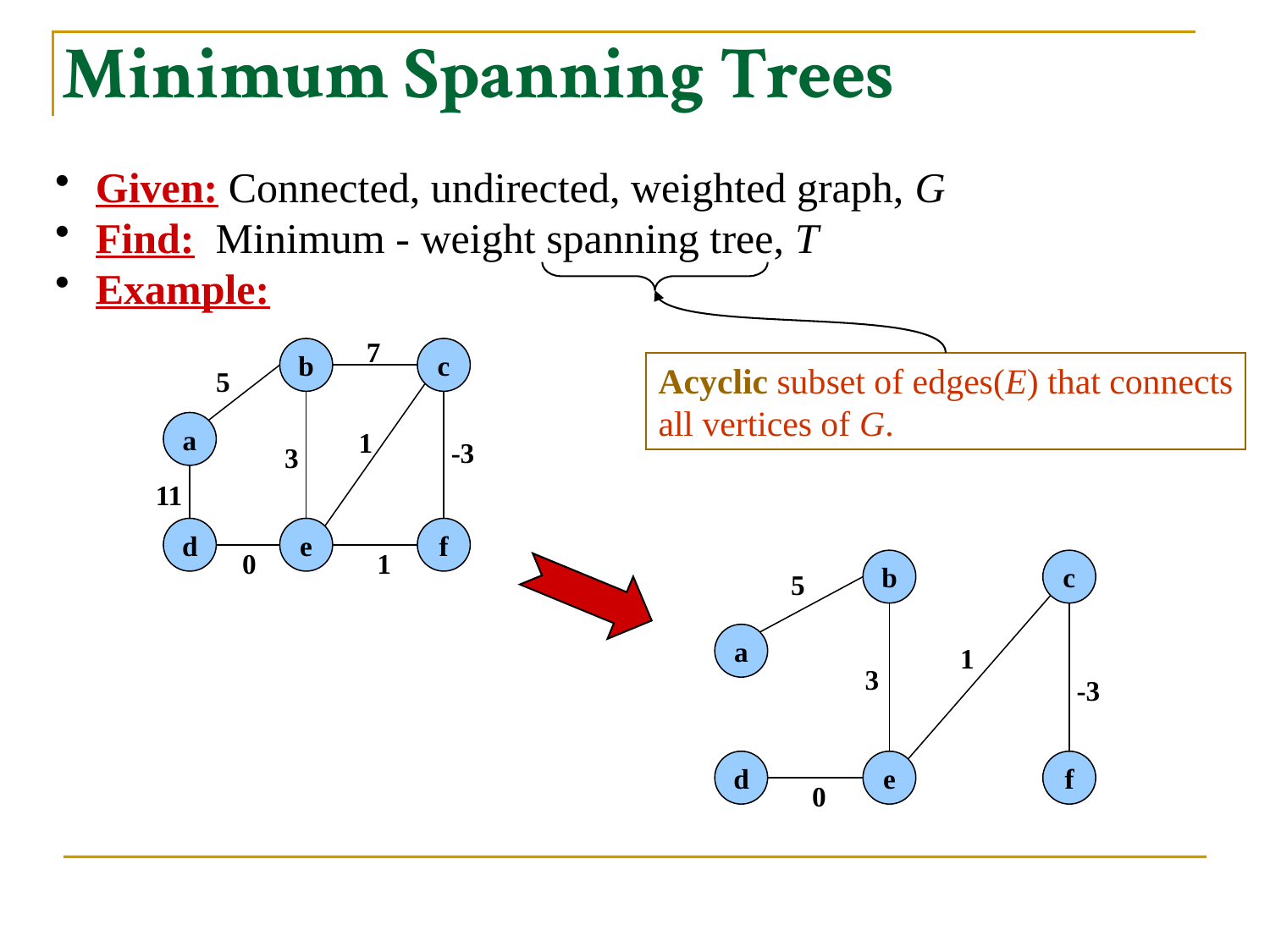

# Minimum Spanning Trees
 Given: Connected, undirected, weighted graph, G
 Find:  Minimum - weight spanning tree, T
 Example:

7
b
c
Acyclic subset of edges(E) that connects
all vertices of G.
5
a
1
-3
3
11
d
e
f
0
1
b
c
5

a
1
3
-3
d
e
f
0